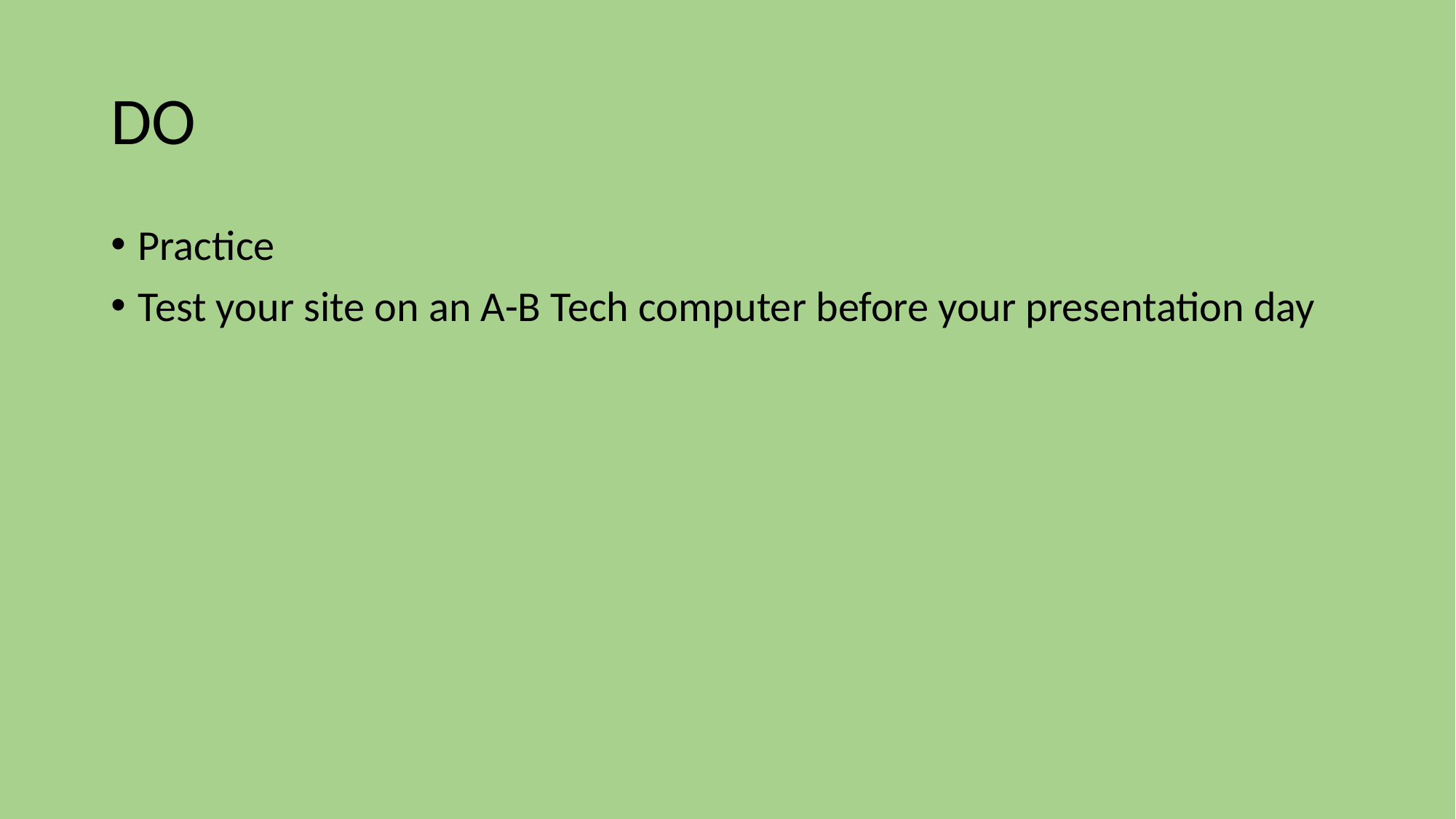

# DO
Practice
Test your site on an A-B Tech computer before your presentation day